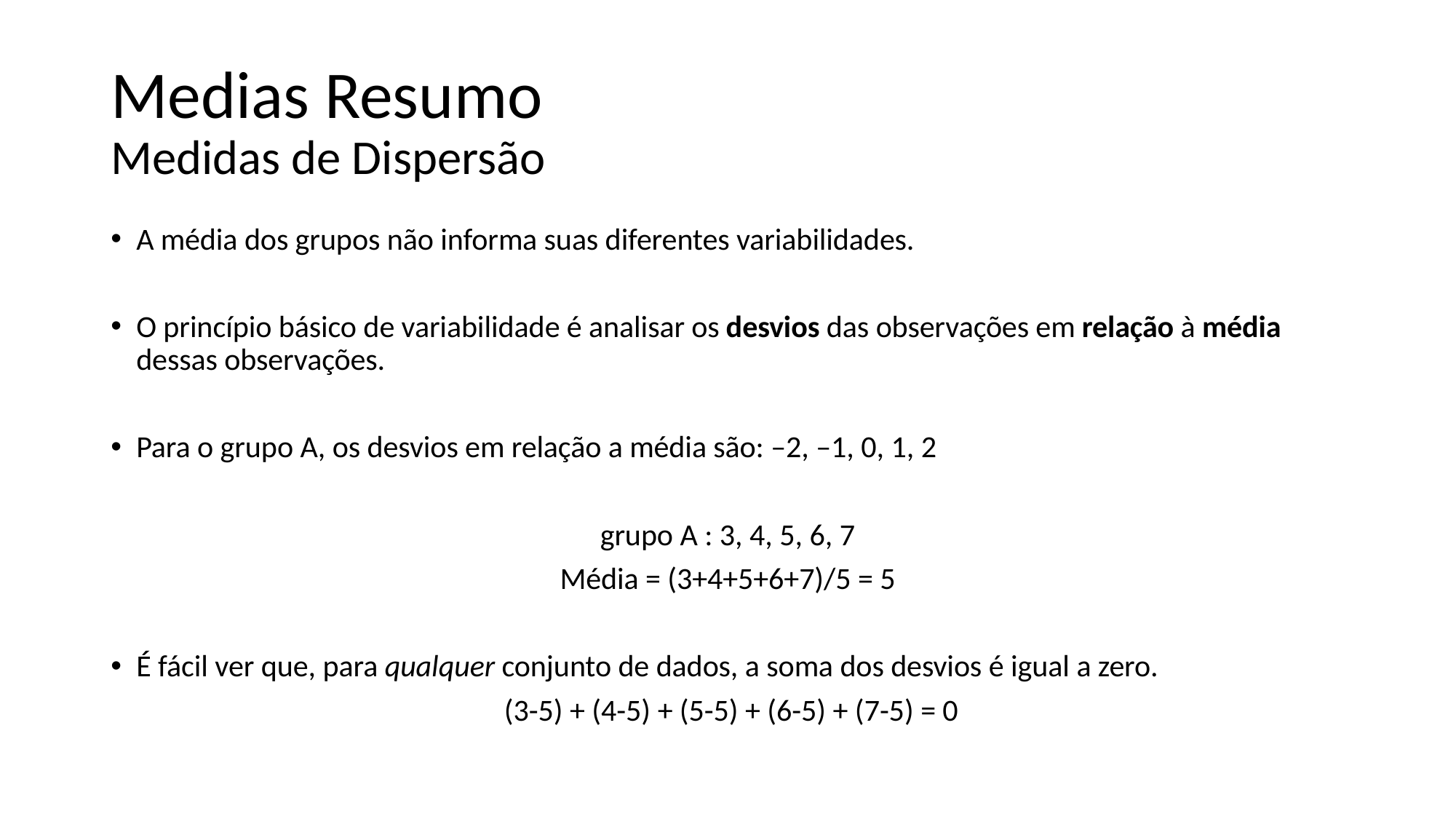

# Medias Resumo Medidas de Dispersão
A média dos grupos não informa suas diferentes variabilidades.

O princípio básico de variabilidade é analisar os desvios das observações em relação à média dessas observações.

Para o grupo A, os desvios em relação a média são: –2, –1, 0, 1, 2

grupo A : 3, 4, 5, 6, 7
Média = (3+4+5+6+7)/5 = 5

É fácil ver que, para qualquer conjunto de dados, a soma dos desvios é igual a zero.
 (3-5) + (4-5) + (5-5) + (6-5) + (7-5) = 0